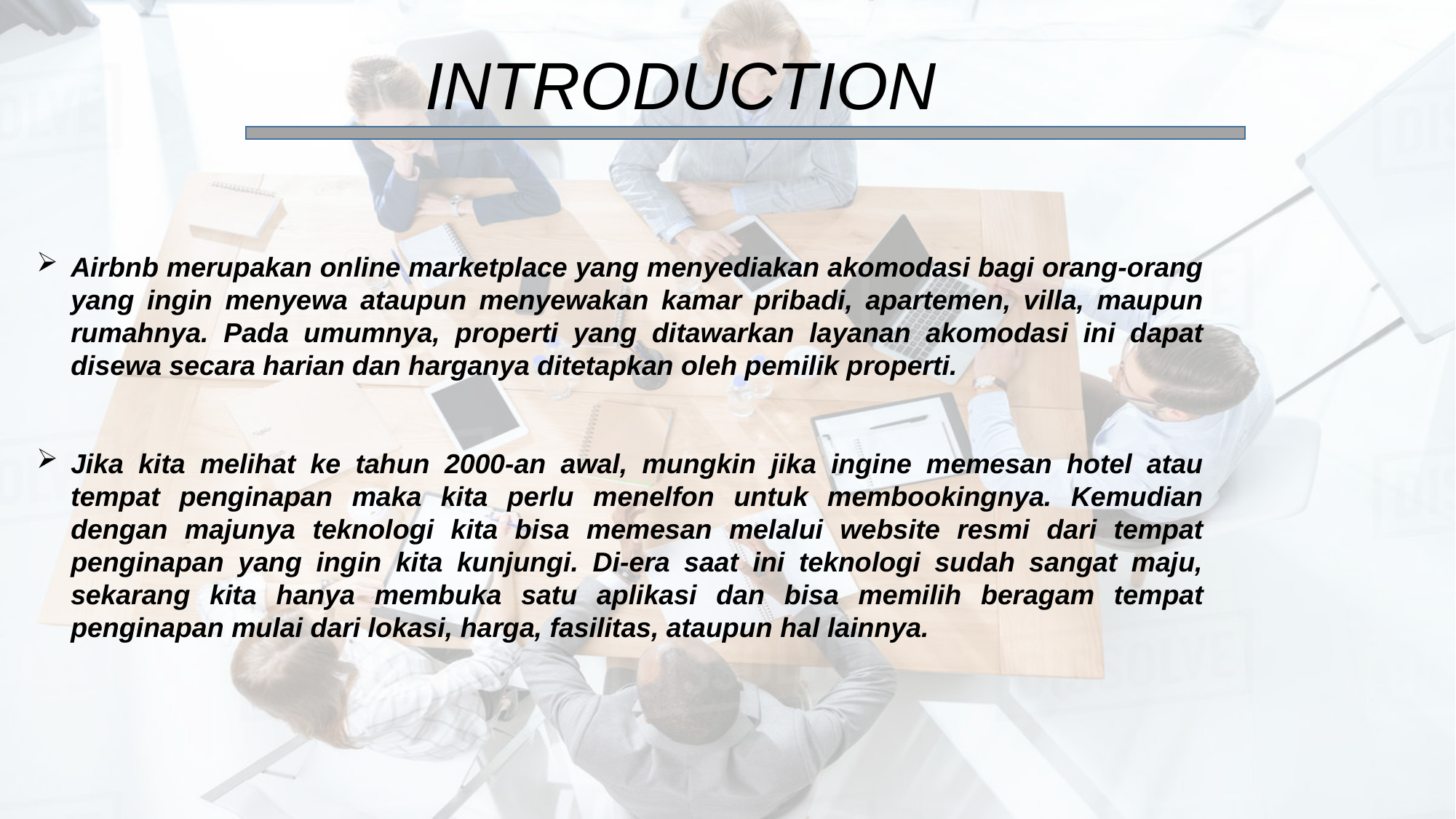

# INTRODUCTION

Airbnb merupakan online marketplace yang menyediakan akomodasi bagi orang-orang yang ingin menyewa ataupun menyewakan kamar pribadi, apartemen, villa, maupun rumahnya. Pada umumnya, properti yang ditawarkan layanan akomodasi ini dapat disewa secara harian dan harganya ditetapkan oleh pemilik properti.

Jika kita melihat ke tahun 2000-an awal, mungkin jika ingine memesan hotel atau tempat penginapan maka kita perlu menelfon untuk membookingnya. Kemudian dengan majunya teknologi kita bisa memesan melalui website resmi dari tempat penginapan yang ingin kita kunjungi. Di-era saat ini teknologi sudah sangat maju, sekarang kita hanya membuka satu aplikasi dan bisa memilih beragam tempat penginapan mulai dari lokasi, harga, fasilitas, ataupun hal lainnya.